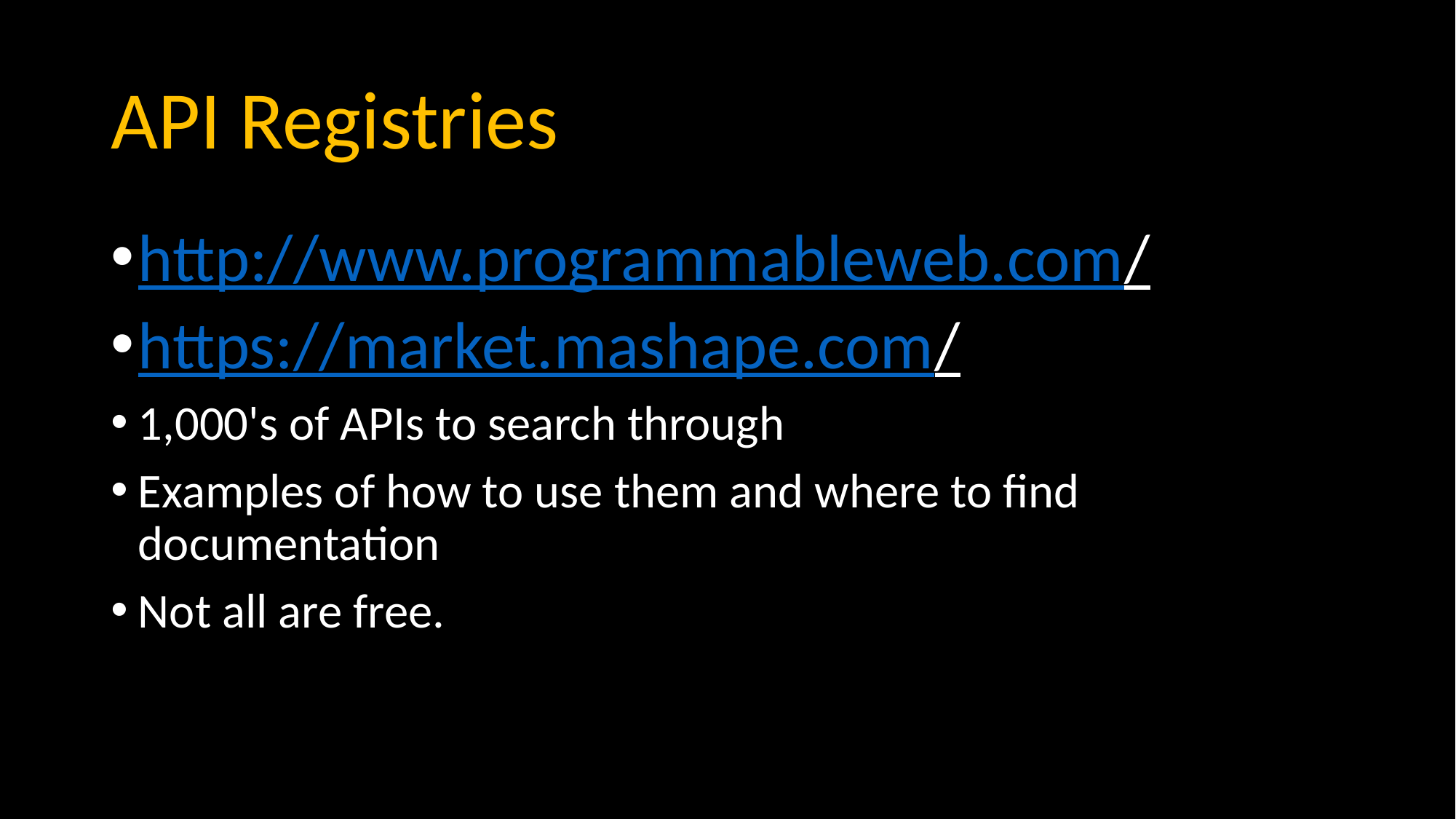

# API Registries
http://www.programmableweb.com/
https://market.mashape.com/
1,000's of APIs to search through
Examples of how to use them and where to find documentation
Not all are free.